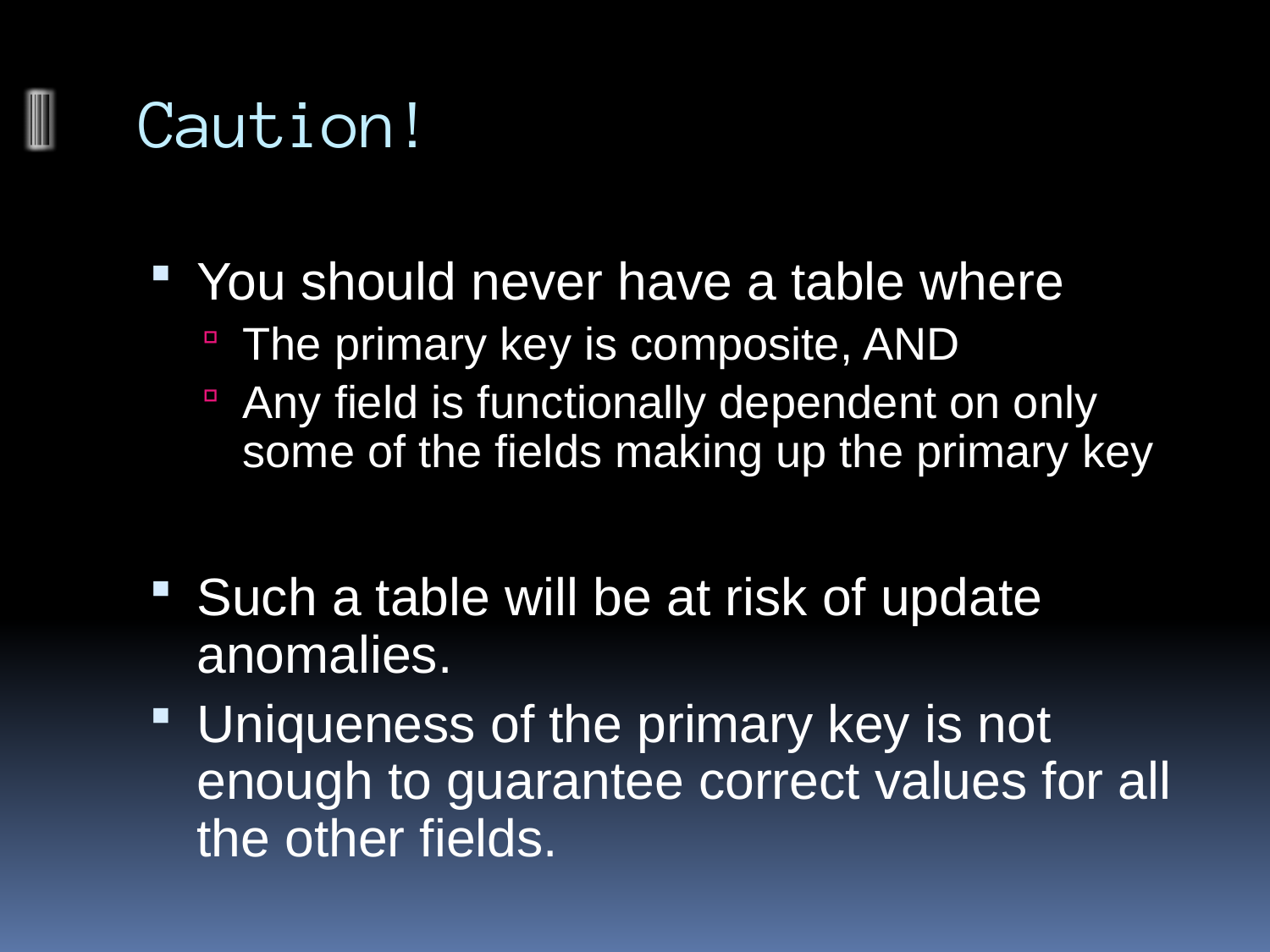

# Caution!
You should never have a table where
The primary key is composite, AND
Any field is functionally dependent on only some of the fields making up the primary key

Such a table will be at risk of update anomalies.
Uniqueness of the primary key is not enough to guarantee correct values for all the other fields.